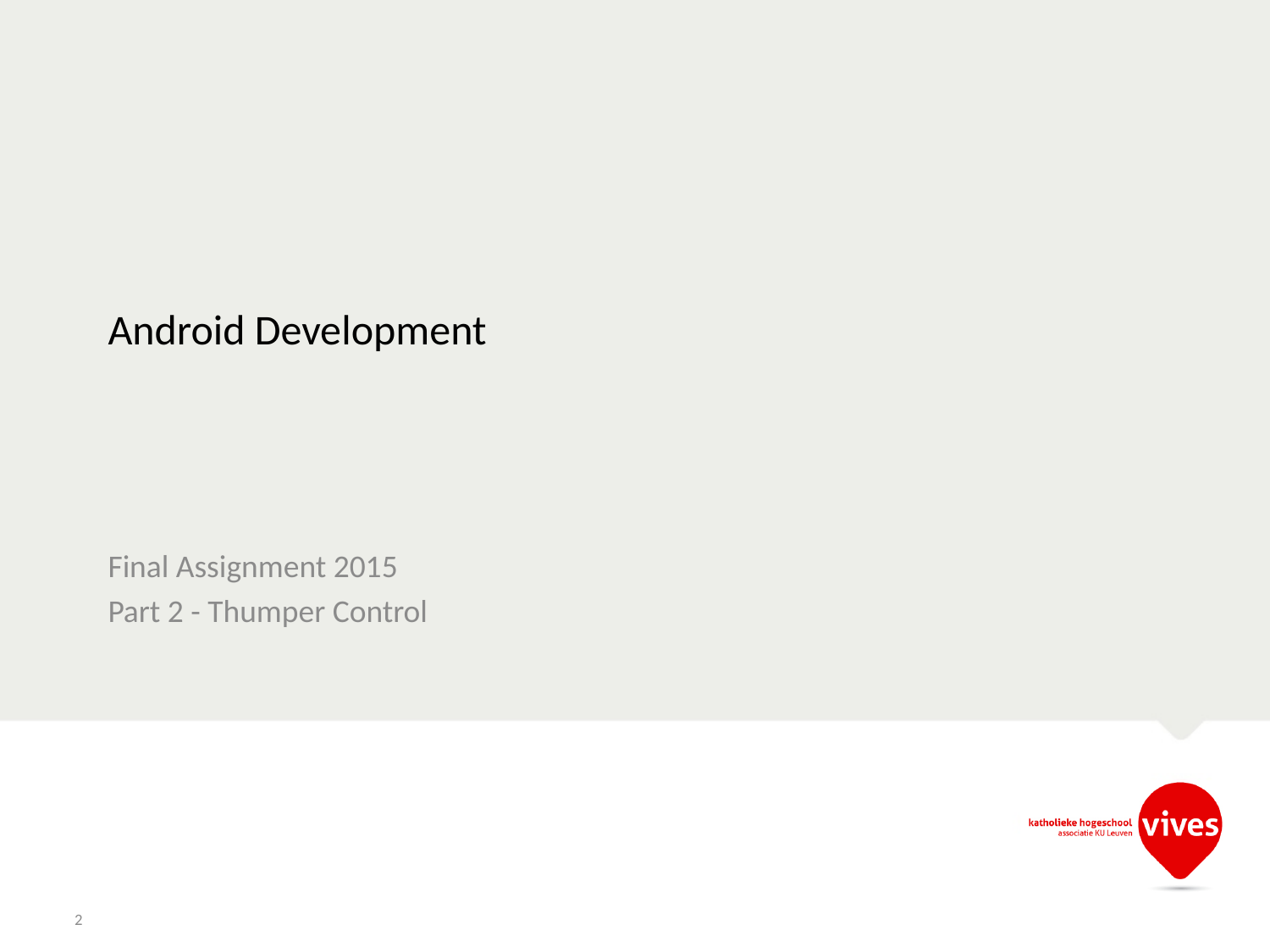

# Android Development
Final Assignment 2015
Part 2 - Thumper Control
2